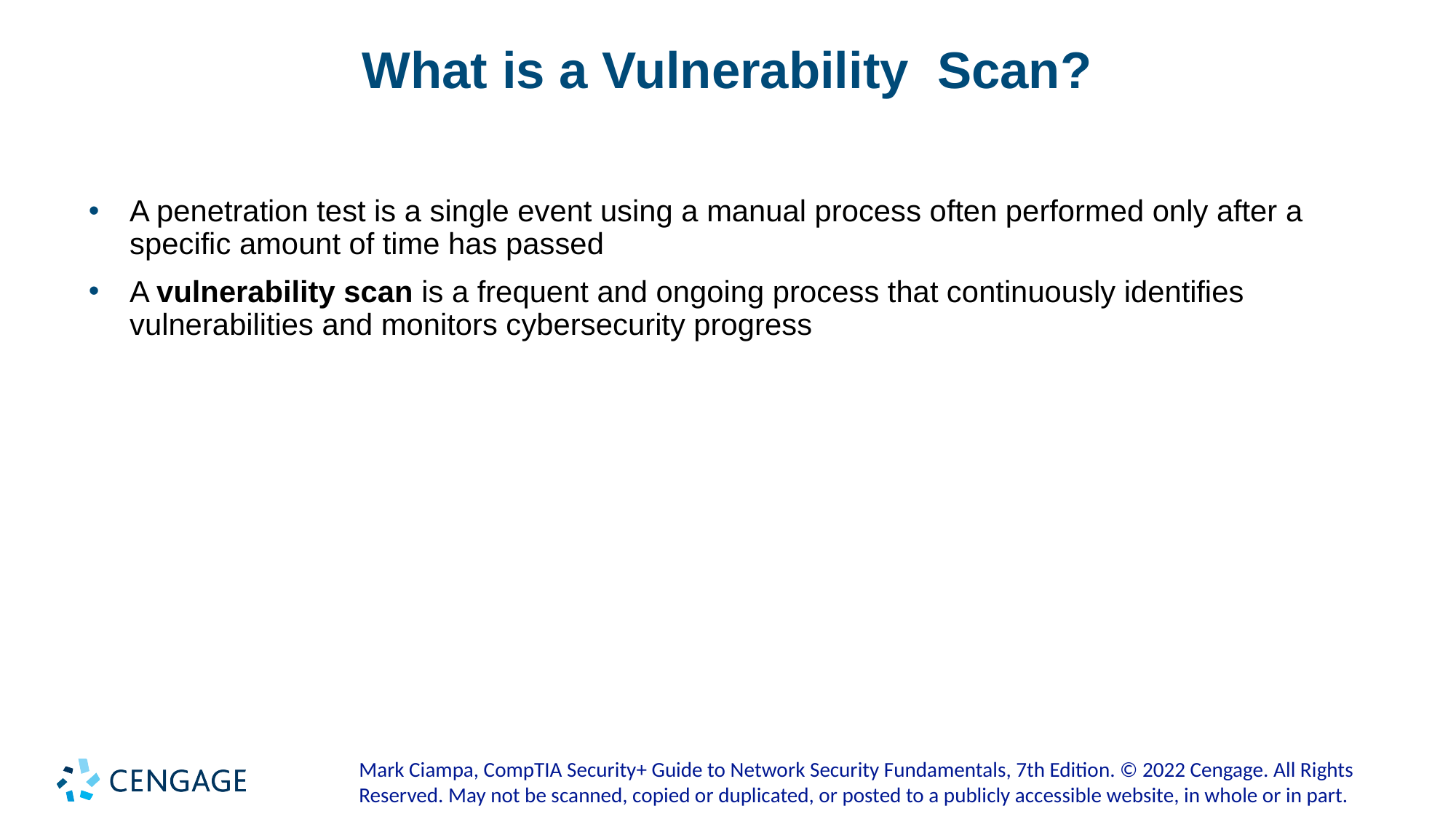

# What is a Vulnerability  Scan?
A penetration test is a single event using a manual process often performed only after a specific amount of time has passed
A vulnerability scan is a frequent and ongoing process that continuously identifies vulnerabilities and monitors cybersecurity progress